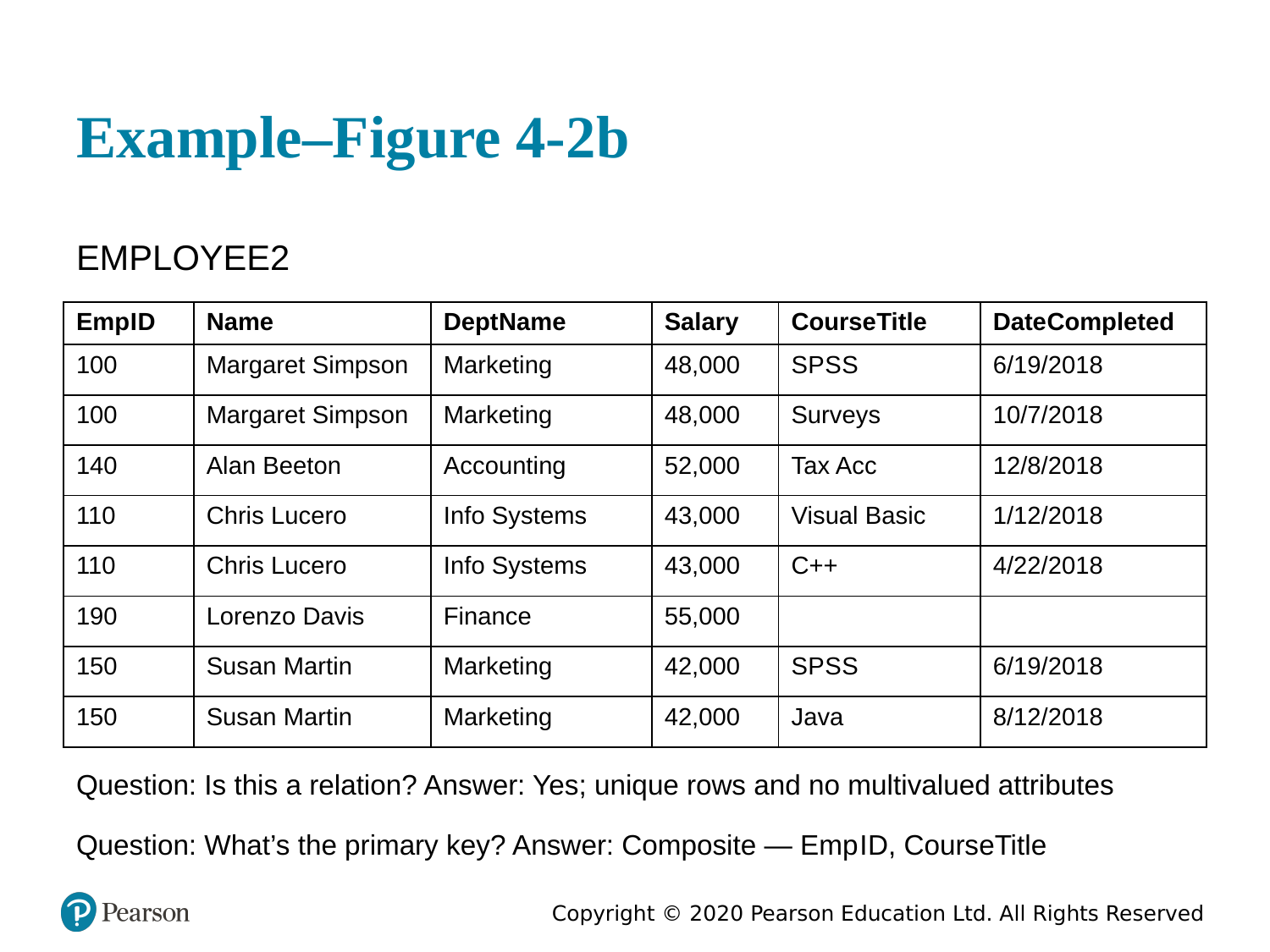

# Example–Figure 4-2b
EMPLOYEE2
| Emp I D | Name | Dept Name | Salary | Course Title | Date Completed |
| --- | --- | --- | --- | --- | --- |
| 100 | Margaret Simpson | Marketing | 48,000 | S P S S | 6/19/2018 |
| 100 | Margaret Simpson | Marketing | 48,000 | Surveys | 10/7/2018 |
| 140 | Alan Beeton | Accounting | 52,000 | Tax Acc | 12/8/2018 |
| 110 | Chris Lucero | Info Systems | 43,000 | Visual Basic | 1/12/2018 |
| 110 | Chris Lucero | Info Systems | 43,000 | C++ | 4/22/2018 |
| 190 | Lorenzo Davis | Finance | 55,000 | Blank | Blank |
| 150 | Susan Martin | Marketing | 42,000 | S P S S | 6/19/2018 |
| 150 | Susan Martin | Marketing | 42,000 | Java | 8/12/2018 |
Question: Is this a relation? Answer: Yes; unique rows and no multivalued attributes
Question: What’s the primary key? Answer: Composite — Emp I D, CourseTitle